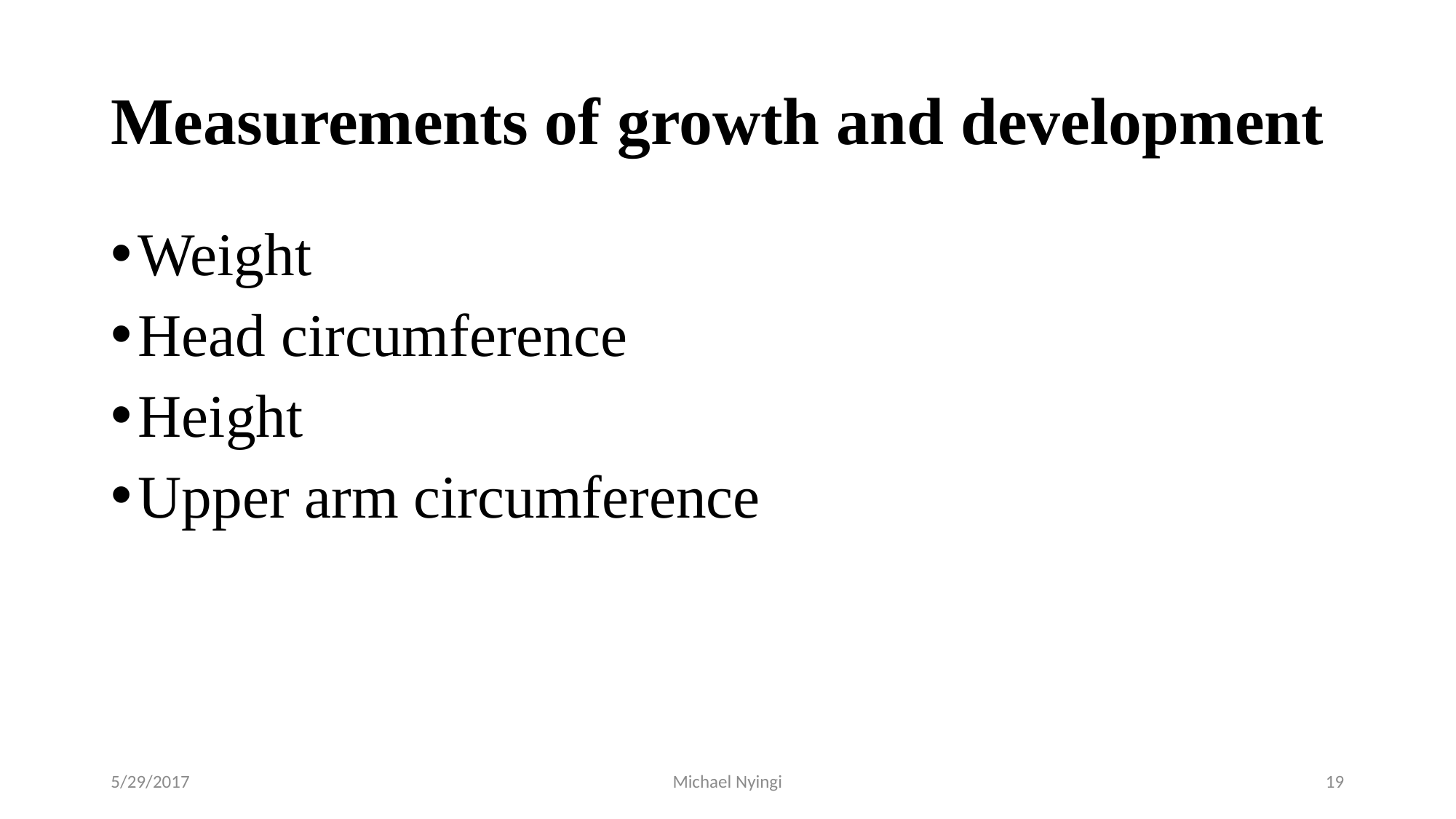

# Measurements of growth and development
Weight
Head circumference
Height
Upper arm circumference
5/29/2017
Michael Nyingi
19